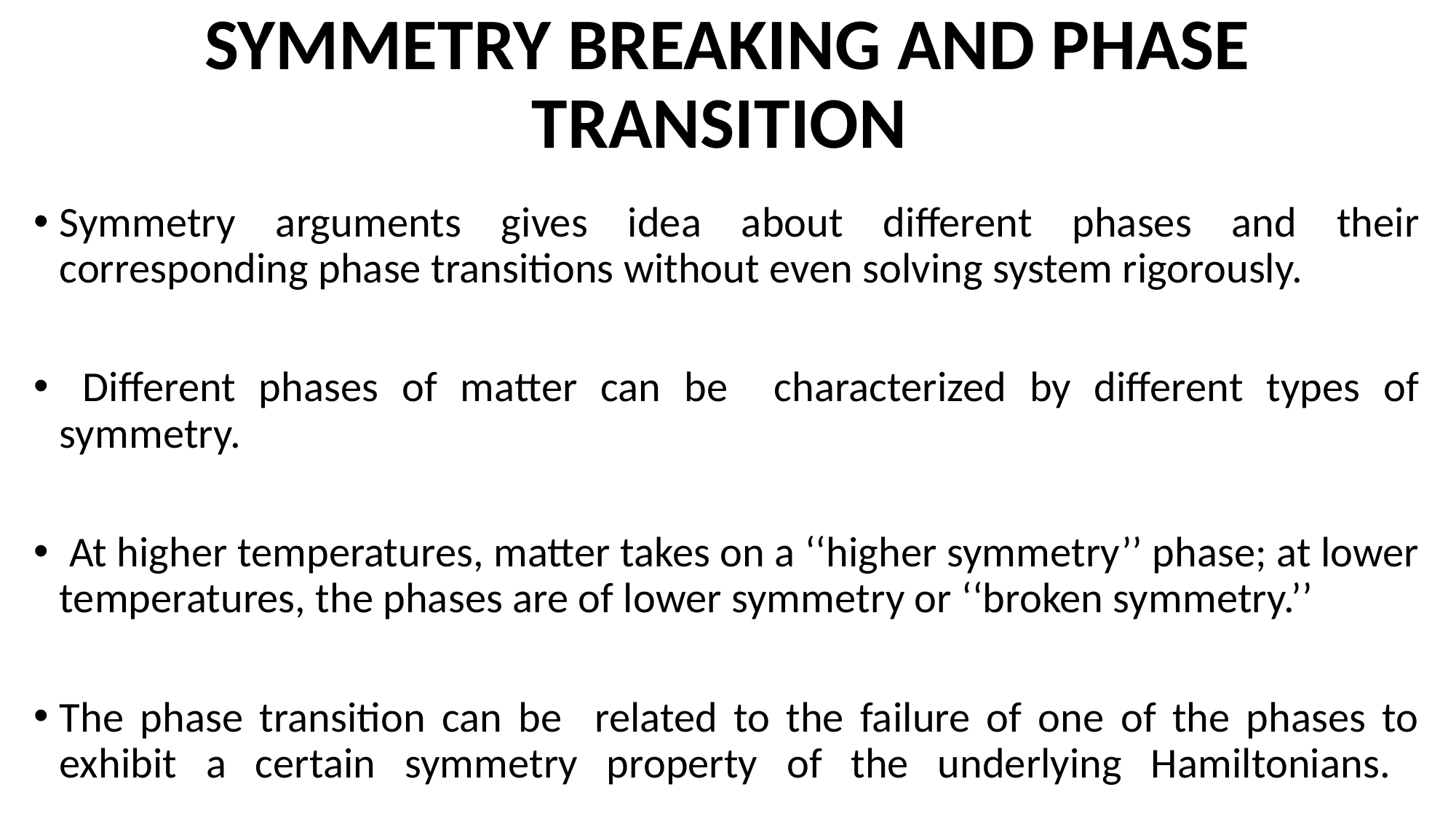

# SYMMETRY BREAKING AND PHASE TRANSITION
Symmetry arguments gives idea about different phases and their corresponding phase transitions without even solving system rigorously.

 Different phases of matter can be  characterized by different types of symmetry.

 At higher temperatures, matter takes on a ‘‘higher symmetry’’ phase; at lower temperatures, the phases are of lower symmetry or ‘‘broken symmetry.’’

The phase transition can be  related to the failure of one of the phases to exhibit a certain symmetry property of the underlying Hamiltonians.